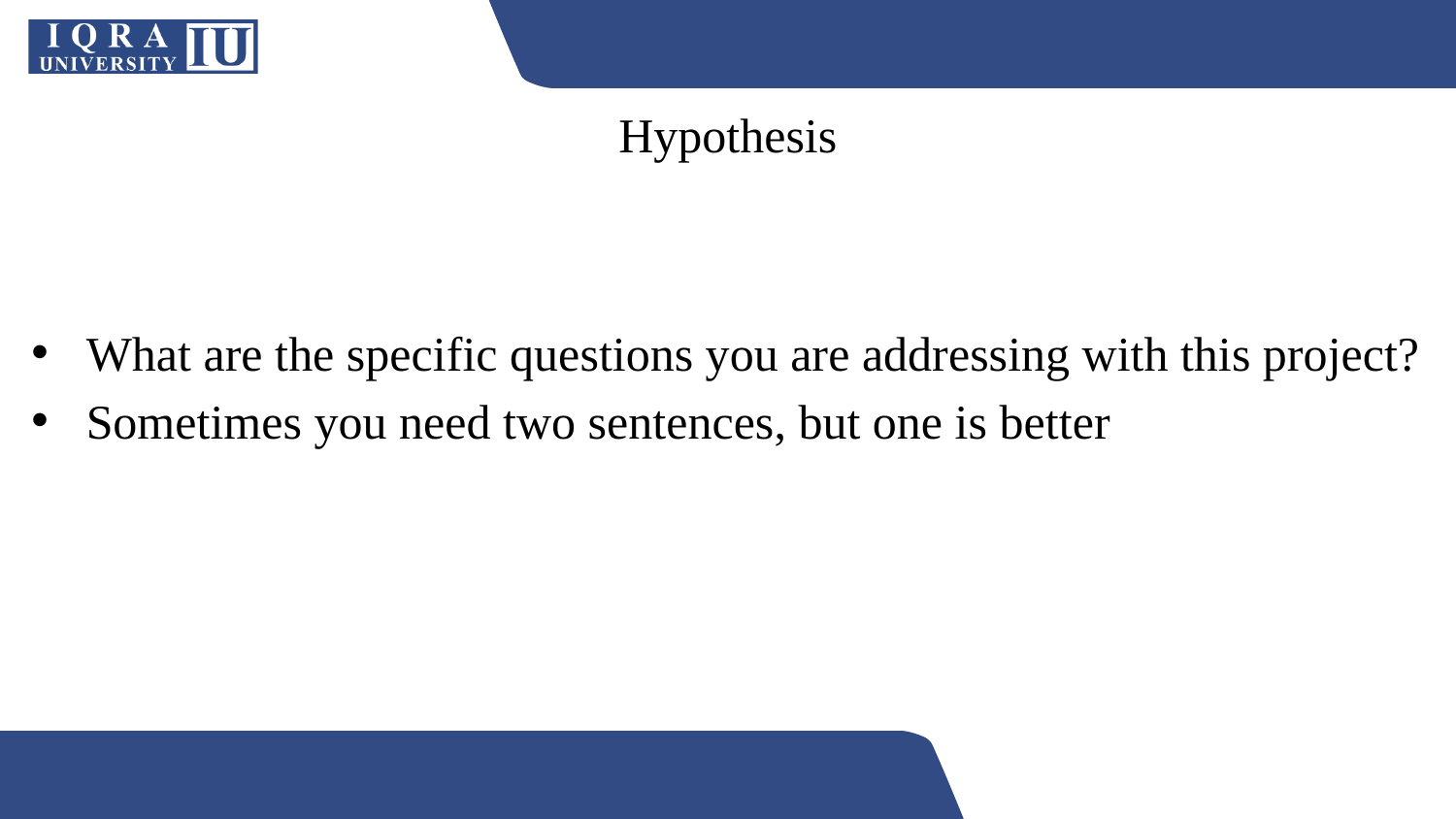

Hypothesis
What are the specific questions you are addressing with this project?
Sometimes you need two sentences, but one is better